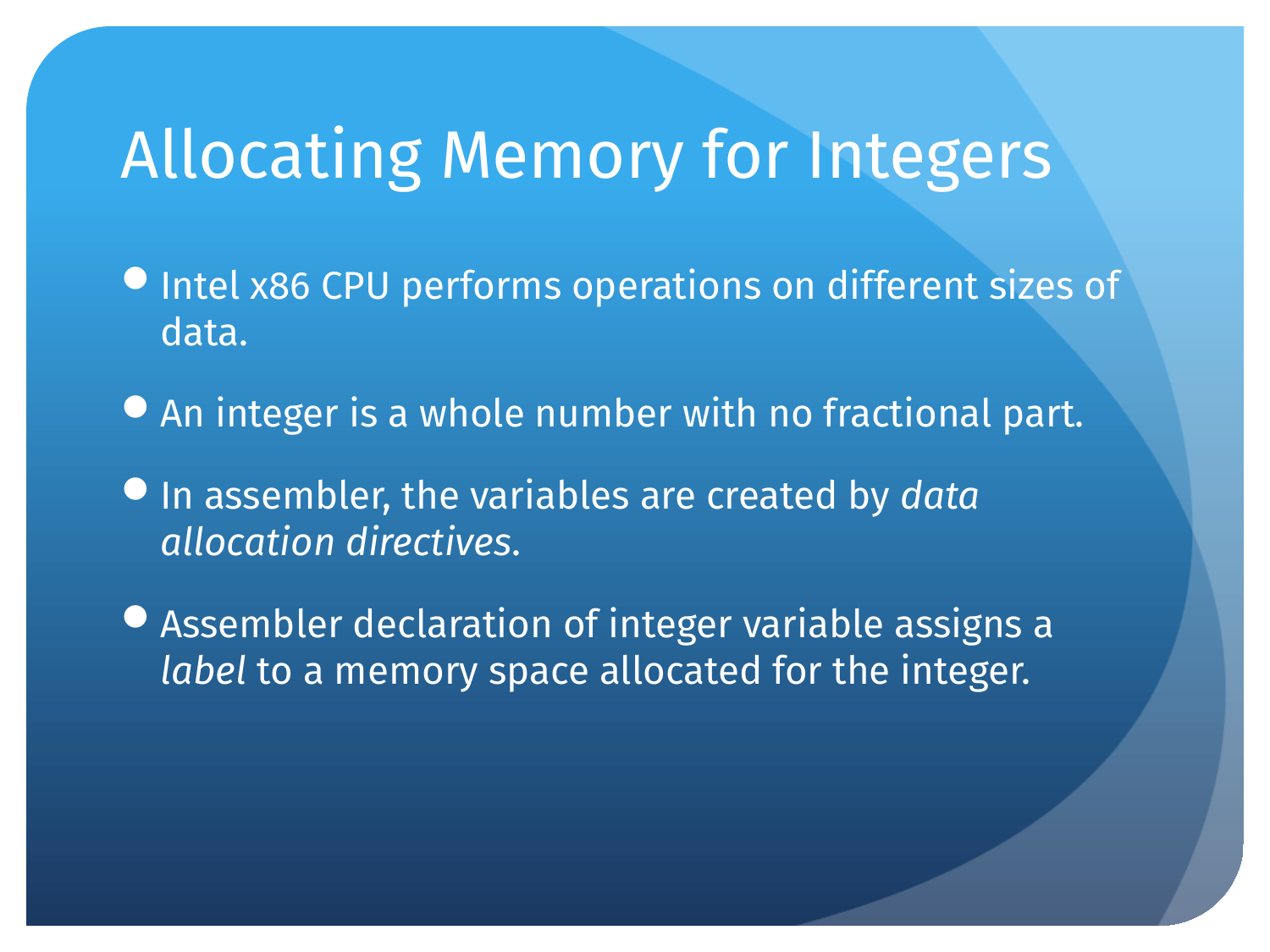

# Allocating Memory for Integers
Intel x86 CPU performs operations on different sizes of data.
An integer is a whole number with no fractional part.
In assembler, the variables are created by data allocation directives.
Assembler declaration of integer variable assigns a label to a memory space allocated for the integer.